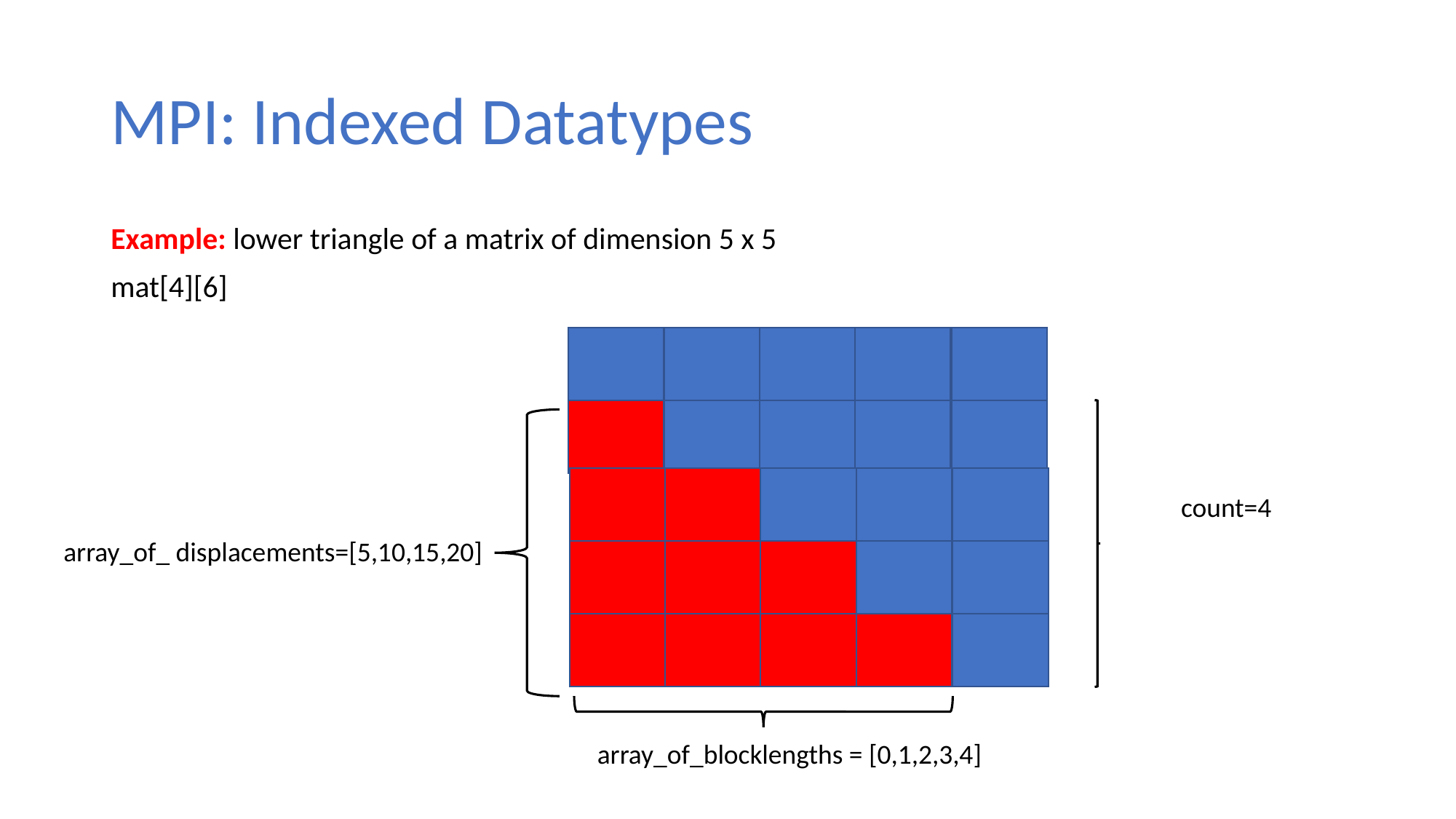

# MPI: Indexed Datatypes
Example: lower triangle of a matrix of dimension 5 x 5
mat[4][6]

count=4

  array_of_blocklengths = [0,1,2,3,4]

  array_of_ displacements=[5,10,15,20]